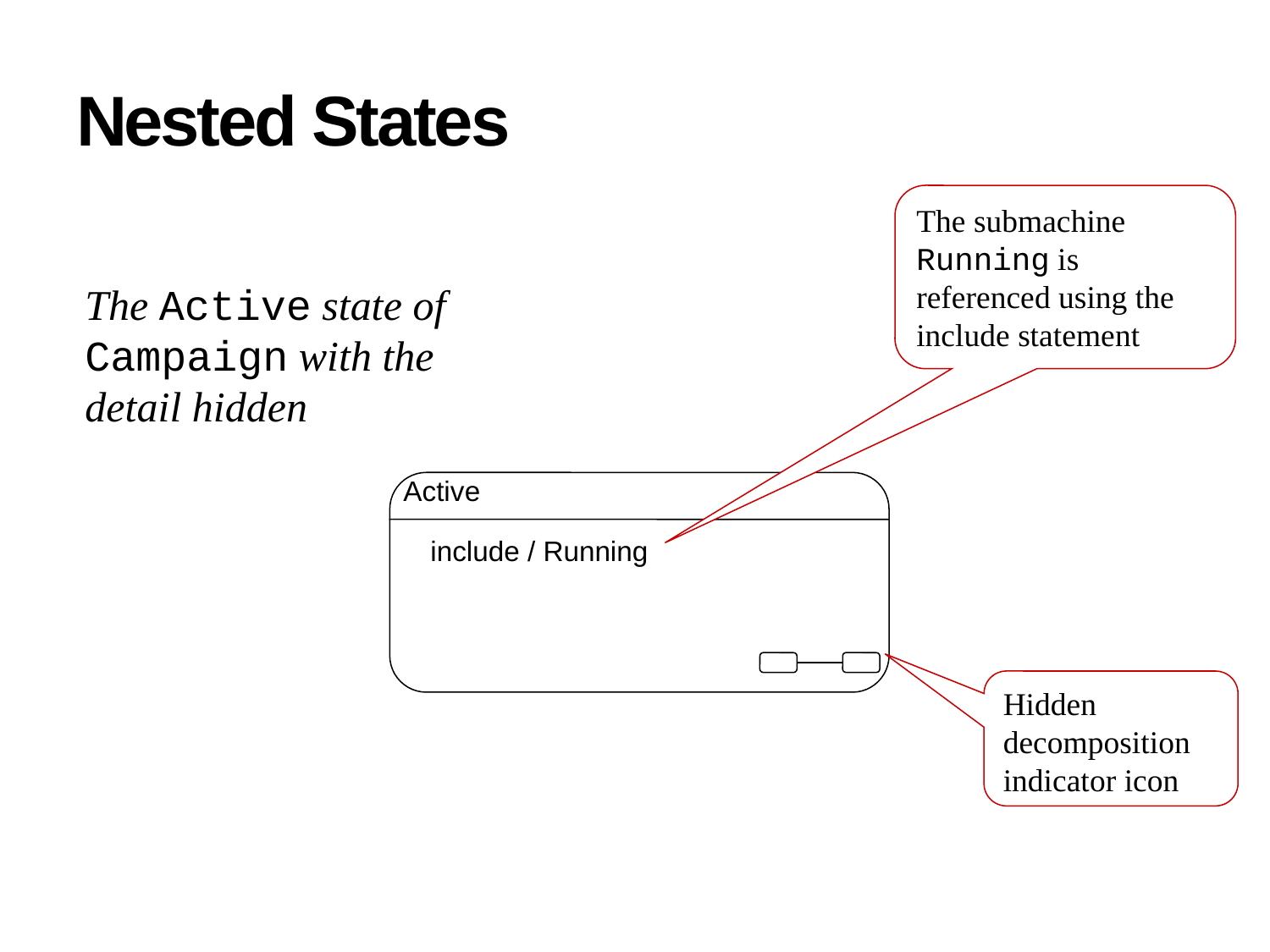

# Nested States
The submachine Running is referenced using the include statement

The Active state of Campaign with the detail hidden
Active

include / Running

Hidden decomposition indicator icon